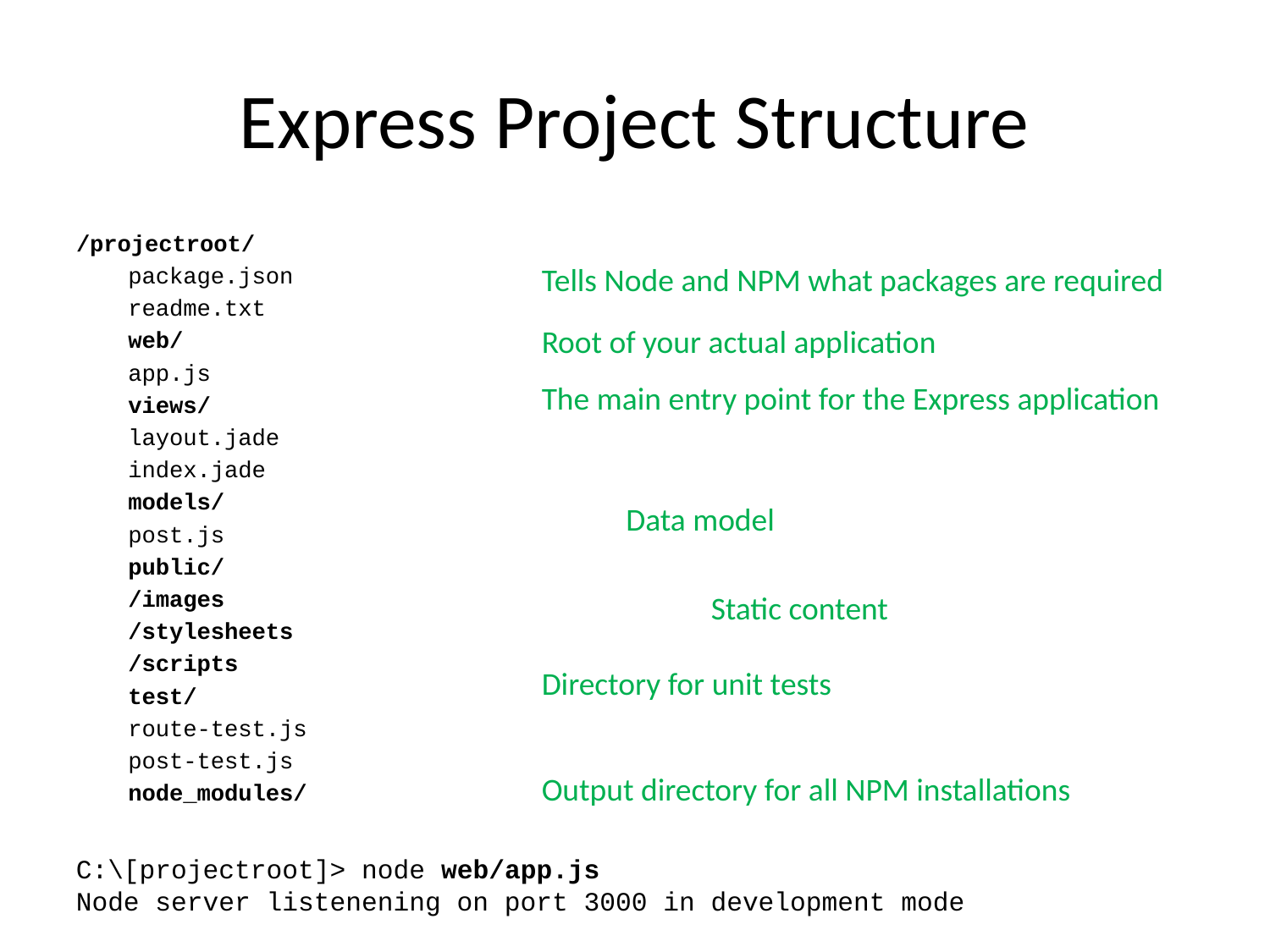

# Express Project Structure
/projectroot/
	package.json
	readme.txt
	web/
		app.js
		views/
			layout.jade
			index.jade
		models/
			post.js
		public/
			/images
			/stylesheets
			/scripts
	test/
		route-test.js
		post-test.js
	node_modules/
Tells Node and NPM what packages are required
Root of your actual application
The main entry point for the Express application
Data model
Static content
Directory for unit tests
Output directory for all NPM installations
C:\[projectroot]> node web/app.js
Node server listenening on port 3000 in development mode